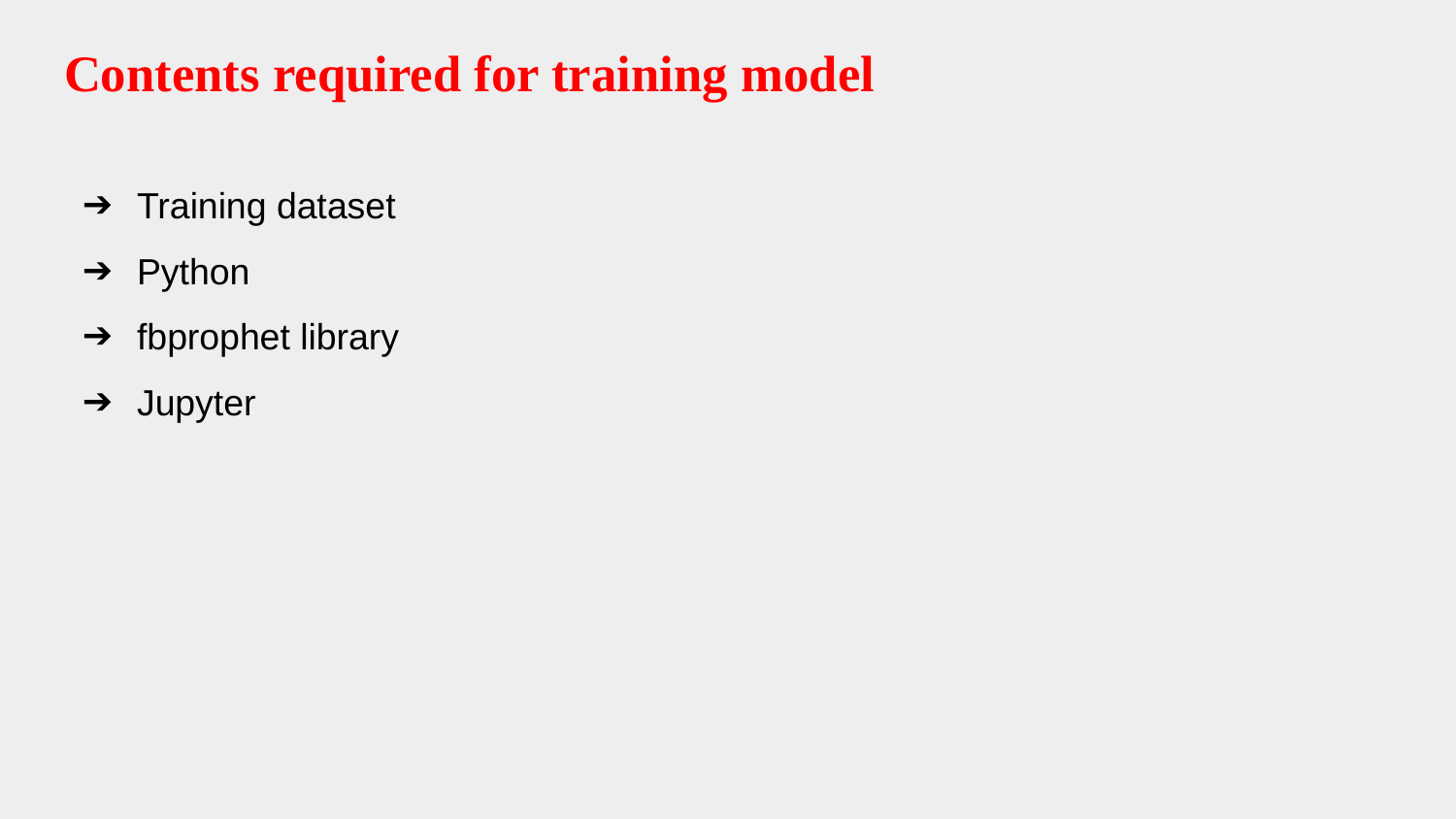

# Contents required for training model
Training dataset
Python
fbprophet library
Jupyter